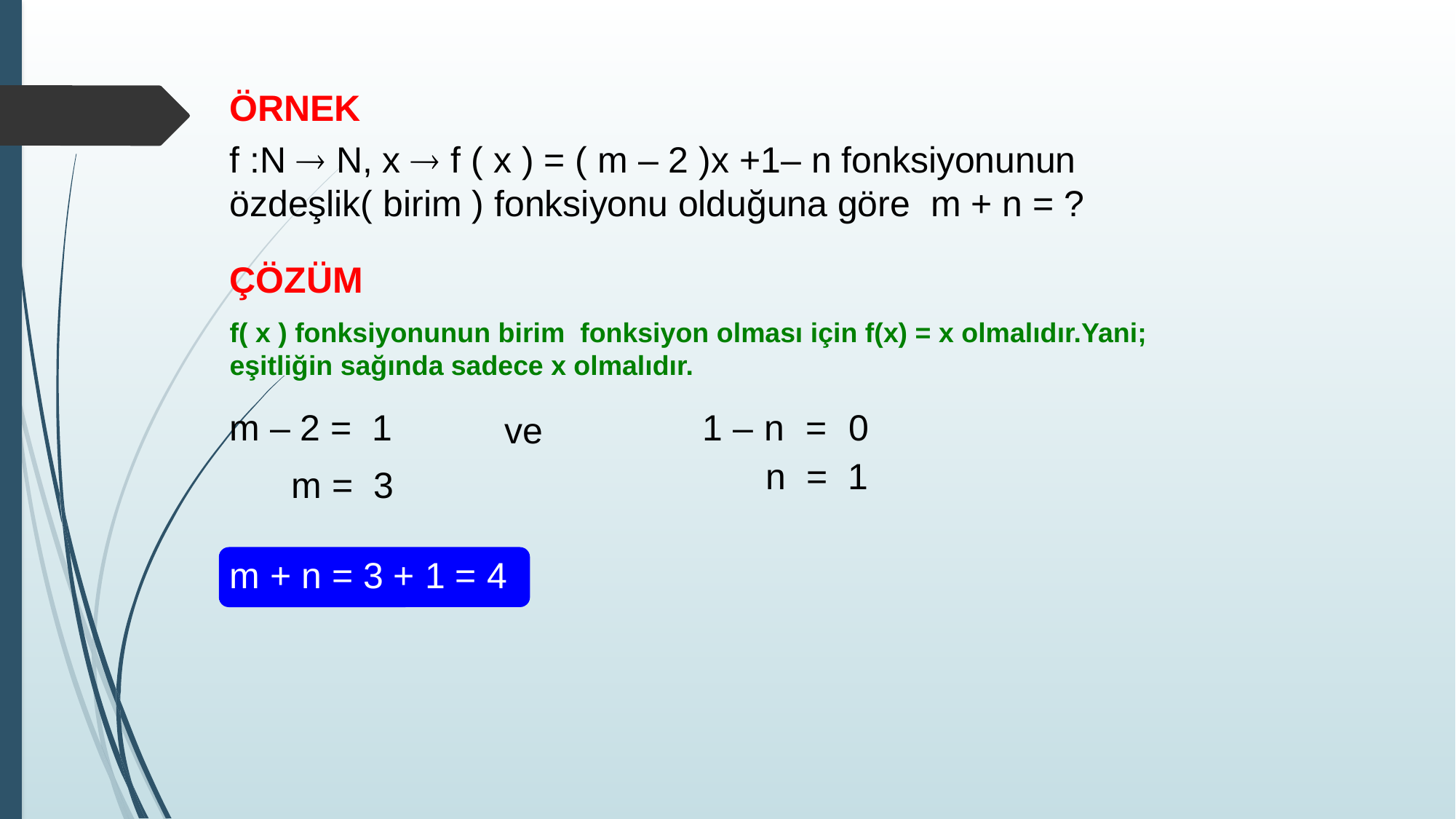

ÖRNEK
f :N → N, x → f ( x ) = ( m – 2 )x +1– n fonksiyonunun   özdeşlik( birim ) fonksiyonu olduğuna göre  m + n = ?
ÇÖZÜM
f( x ) fonksiyonunun birim  fonksiyon olması için f(x) = x olmalıdır.Yani; eşitliğin sağında sadece x olmalıdır.
m – 2 =  1
1 – n  =  0
ve
      n  =  1
m =  3
m + n = 3 + 1 = 4